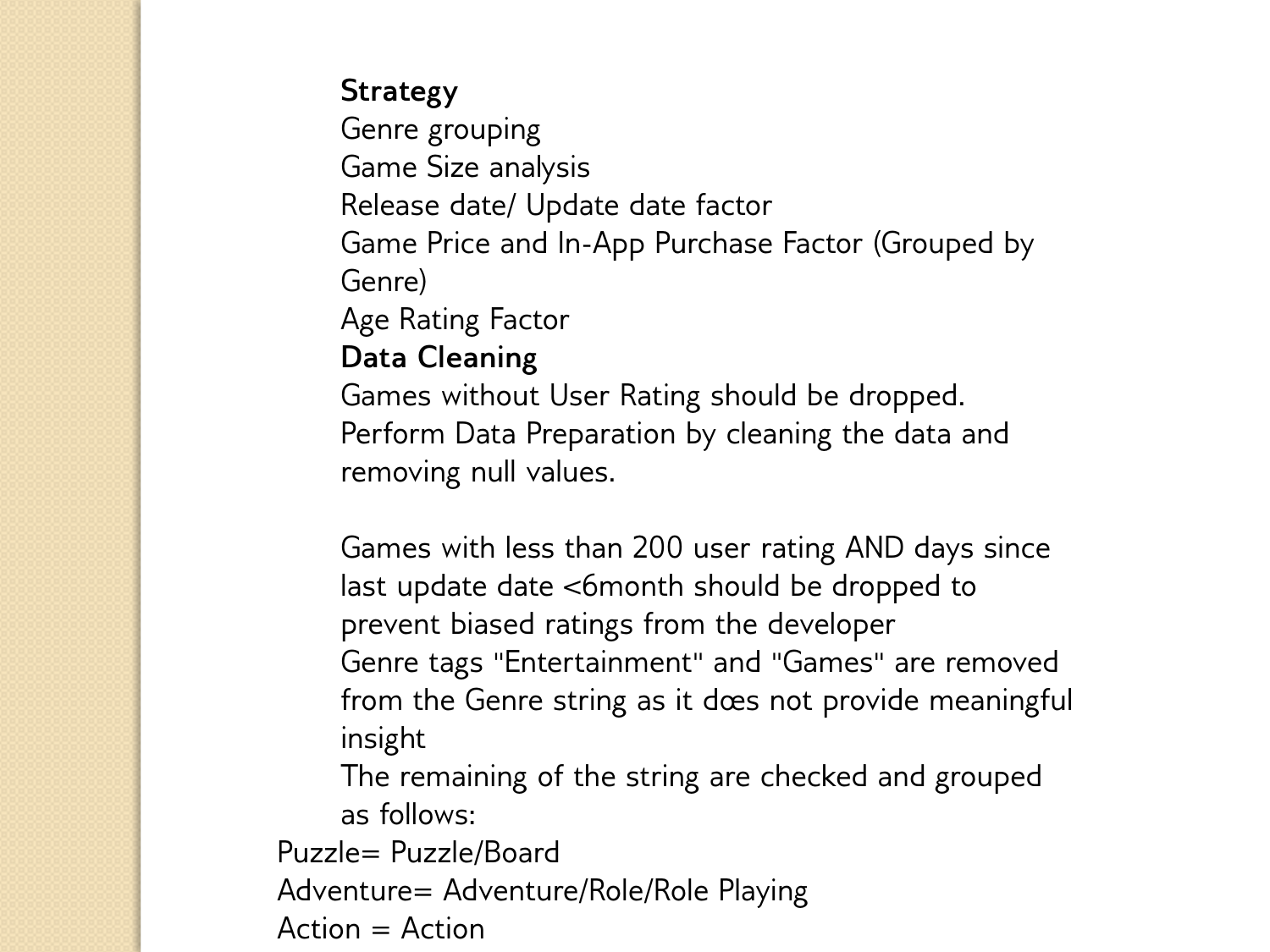

Strategy
Genre grouping
Game Size analysis
Release date/ Update date factor
Game Price and In-App Purchase Factor (Grouped by Genre)
Age Rating Factor
Data Cleaning
Games without User Rating should be dropped.
Perform Data Preparation by cleaning the data and removing null values.
Games with less than 200 user rating AND days since last update date <6month should be dropped to prevent biased ratings from the developer
Genre tags "Entertainment" and "Games" are removed from the Genre string as it does not provide meaningful insight
The remaining of the string are checked and grouped as follows:
Puzzle= Puzzle/Board
Adventure= Adventure/Role/Role Playing
Action = Action
Family = Family/Education
  State your inferences.
  Identify Which genres have higher user ratings.